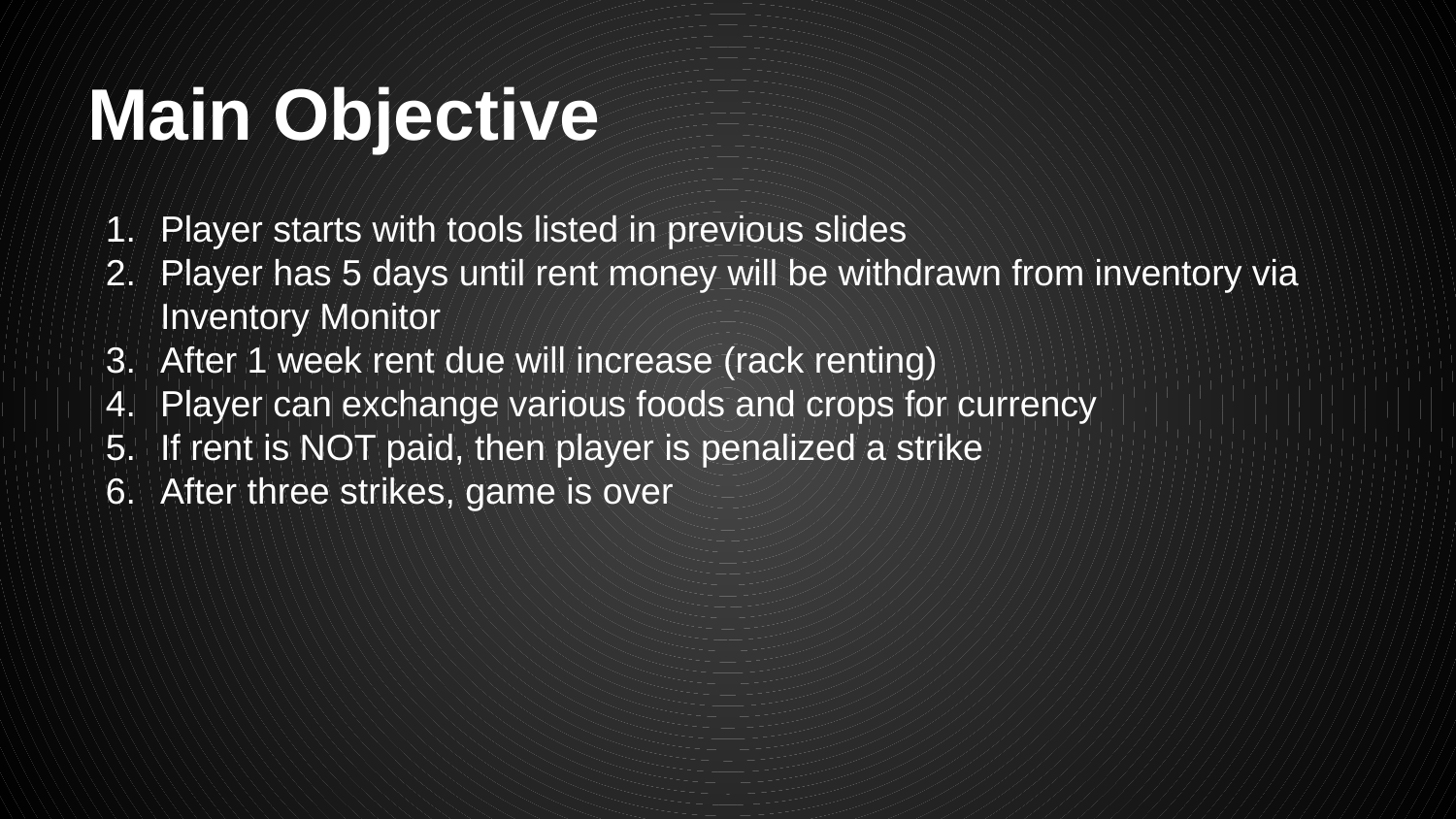

# Main Objective
Player starts with tools listed in previous slides
Player has 5 days until rent money will be withdrawn from inventory via Inventory Monitor
After 1 week rent due will increase (rack renting)
Player can exchange various foods and crops for currency
If rent is NOT paid, then player is penalized a strike
After three strikes, game is over